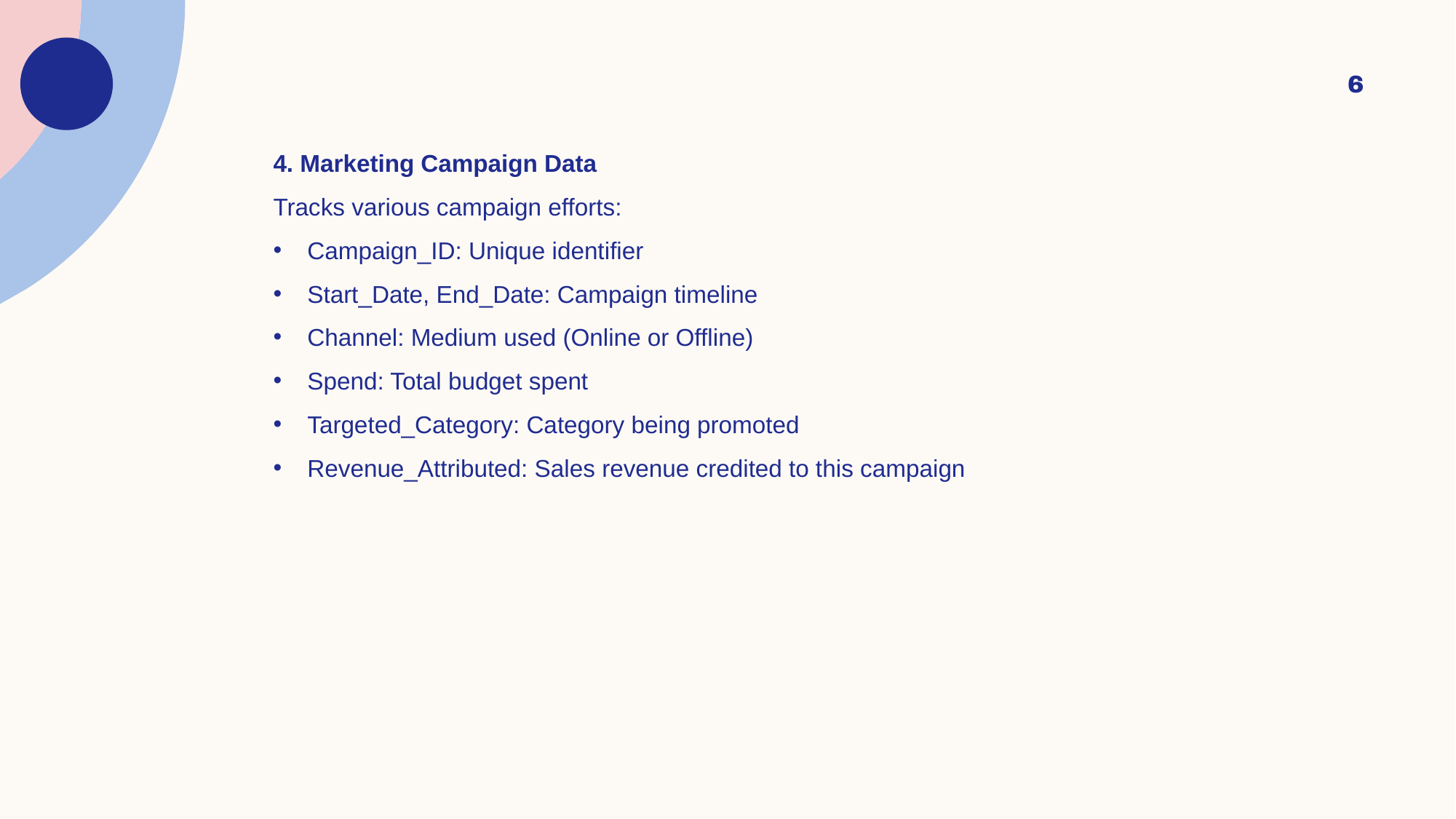

6
4. Marketing Campaign Data
Tracks various campaign efforts:
Campaign_ID: Unique identifier
Start_Date, End_Date: Campaign timeline
Channel: Medium used (Online or Offline)
Spend: Total budget spent
Targeted_Category: Category being promoted
Revenue_Attributed: Sales revenue credited to this campaign